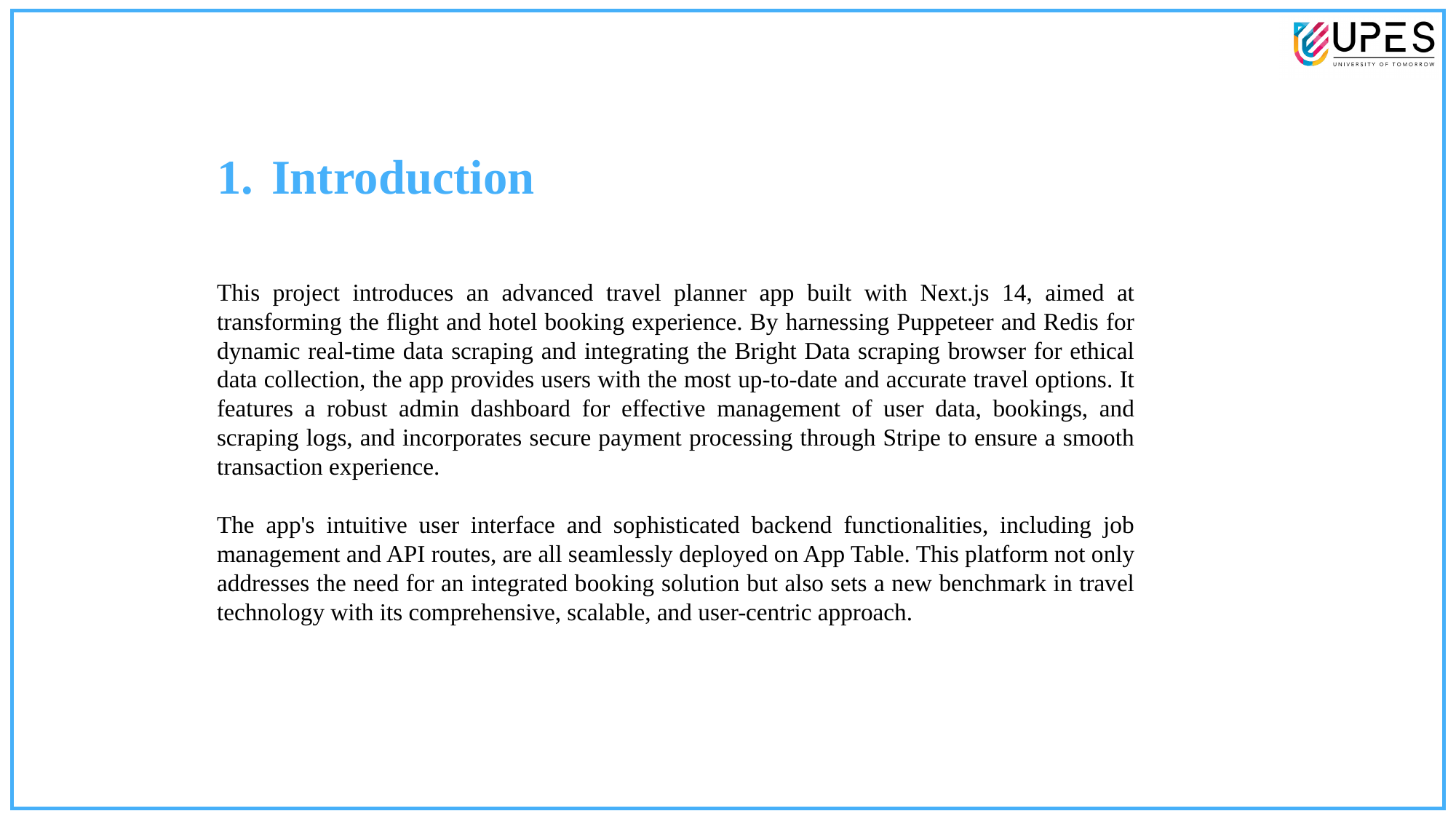

Introduction

This project introduces an advanced travel planner app built with Next.js 14, aimed at transforming the flight and hotel booking experience. By harnessing Puppeteer and Redis for dynamic real-time data scraping and integrating the Bright Data scraping browser for ethical data collection, the app provides users with the most up-to-date and accurate travel options. It features a robust admin dashboard for effective management of user data, bookings, and scraping logs, and incorporates secure payment processing through Stripe to ensure a smooth transaction experience.

The app's intuitive user interface and sophisticated backend functionalities, including job management and API routes, are all seamlessly deployed on App Table. This platform not only addresses the need for an integrated booking solution but also sets a new benchmark in travel technology with its comprehensive, scalable, and user-centric approach.